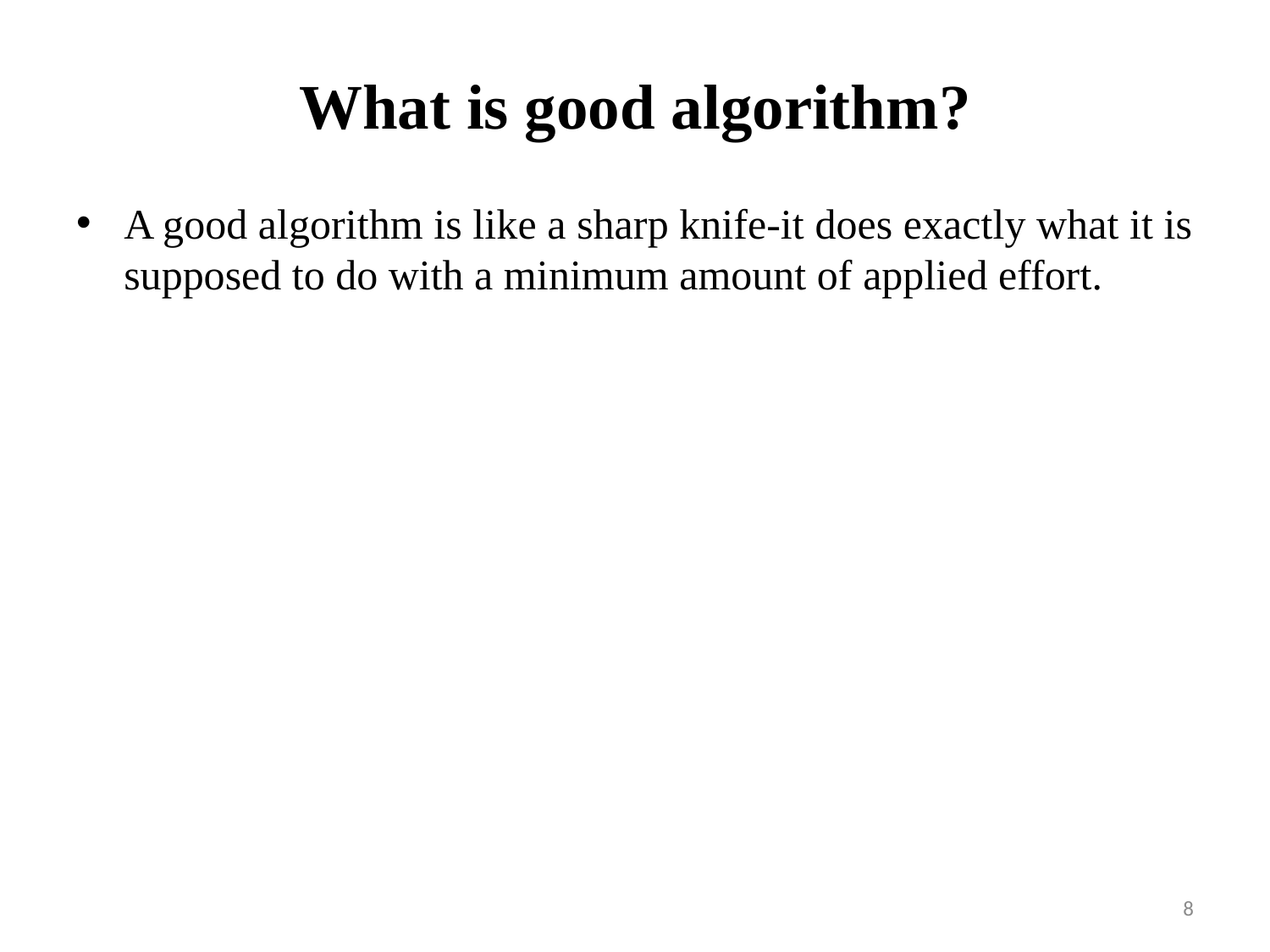

# What is good algorithm?
A good algorithm is like a sharp knife-it does exactly what it is supposed to do with a minimum amount of applied effort.
8